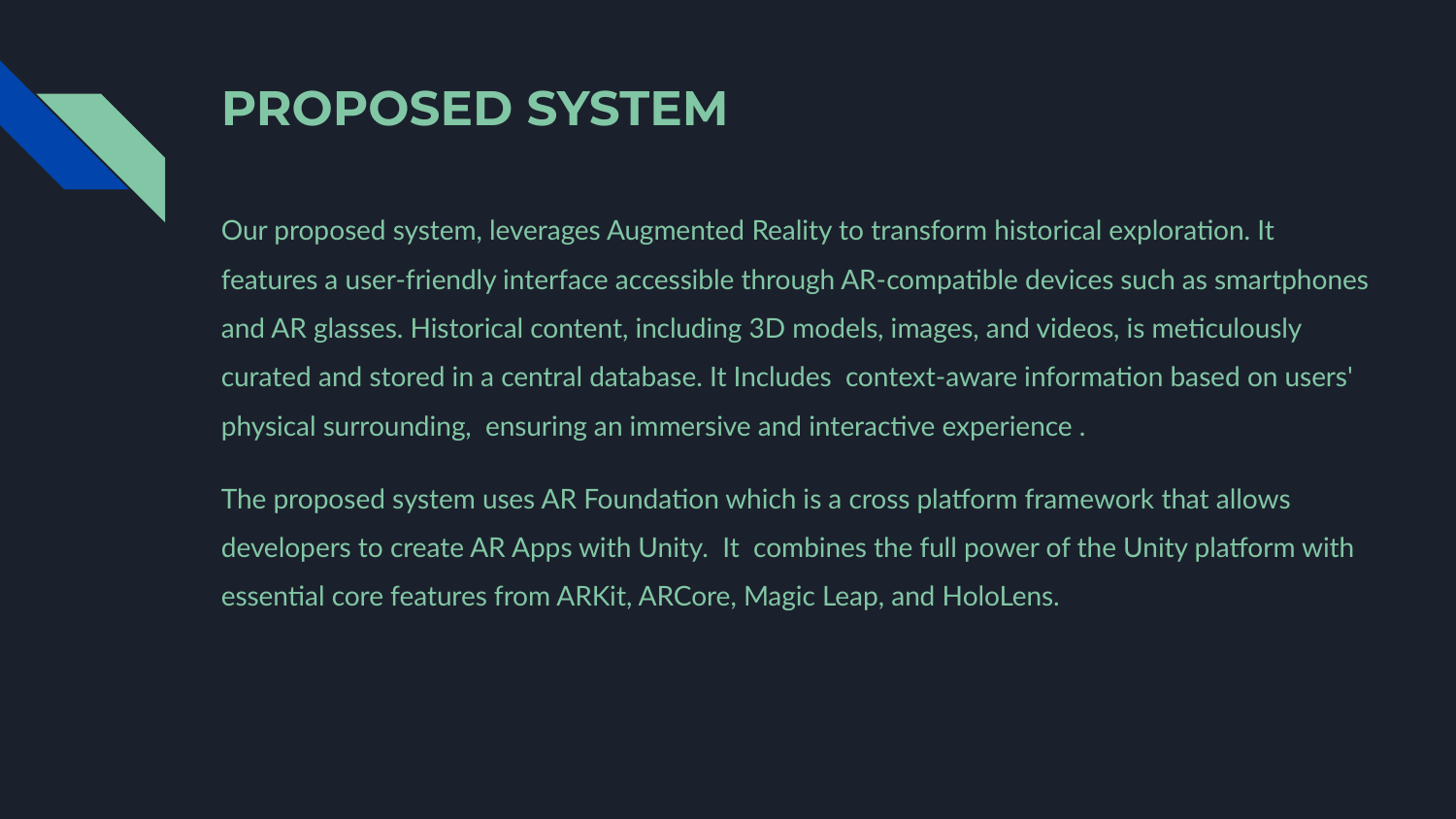

# PROPOSED SYSTEM
Our proposed system, leverages Augmented Reality to transform historical exploration. It features a user-friendly interface accessible through AR-compatible devices such as smartphones and AR glasses. Historical content, including 3D models, images, and videos, is meticulously curated and stored in a central database. It Includes  context-aware information based on users' physical surrounding,  ensuring an immersive and interactive experience .
The proposed system uses AR Foundation which is a cross platform framework that allows developers to create AR Apps with Unity.  It  combines the full power of the Unity platform with essential core features from ARKit, ARCore, Magic Leap, and HoloLens.